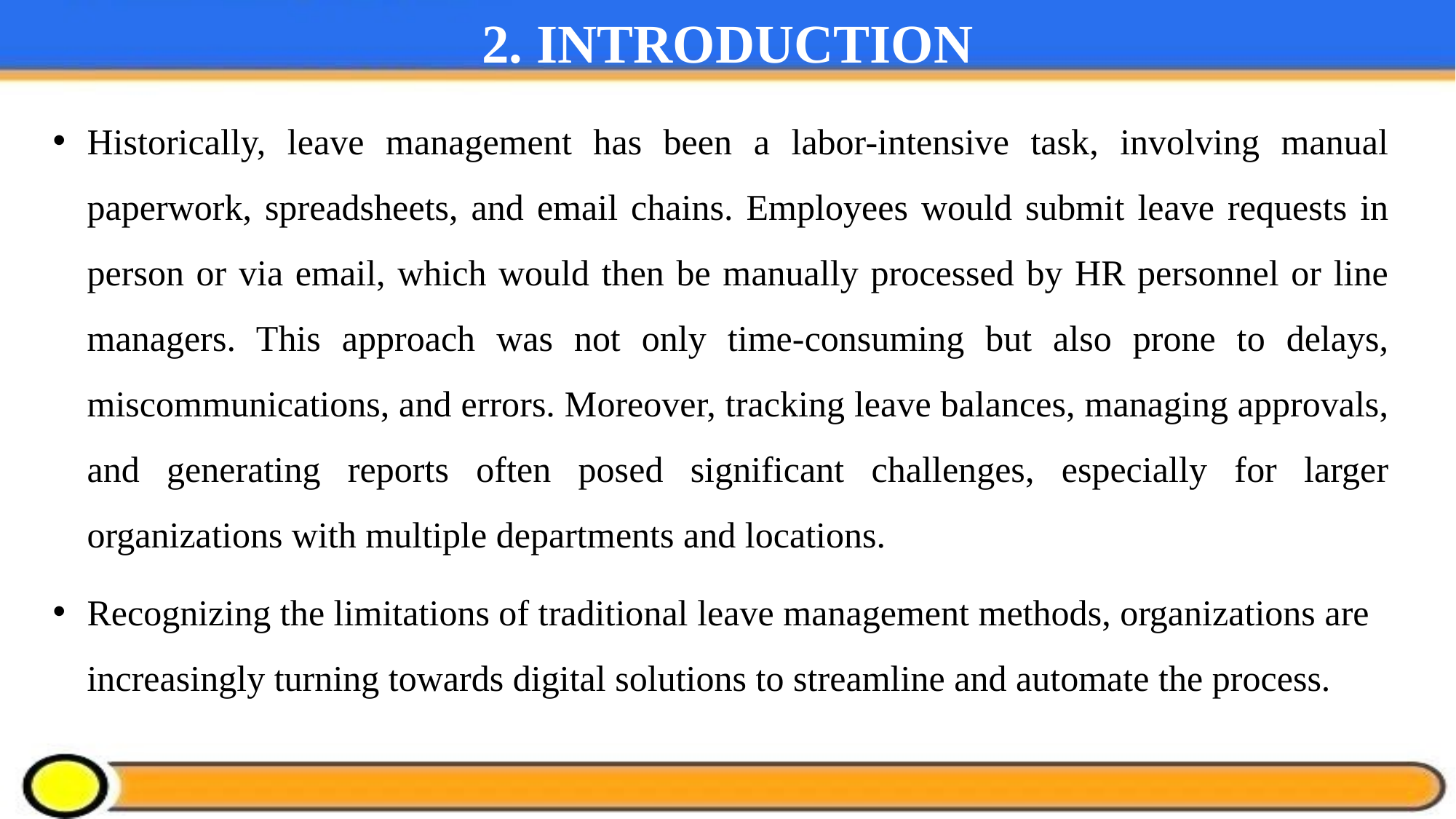

# 2. INTRODUCTION
Historically, leave management has been a labor-intensive task, involving manual paperwork, spreadsheets, and email chains. Employees would submit leave requests in person or via email, which would then be manually processed by HR personnel or line managers. This approach was not only time-consuming but also prone to delays, miscommunications, and errors. Moreover, tracking leave balances, managing approvals, and generating reports often posed significant challenges, especially for larger organizations with multiple departments and locations.
Recognizing the limitations of traditional leave management methods, organizations are increasingly turning towards digital solutions to streamline and automate the process.